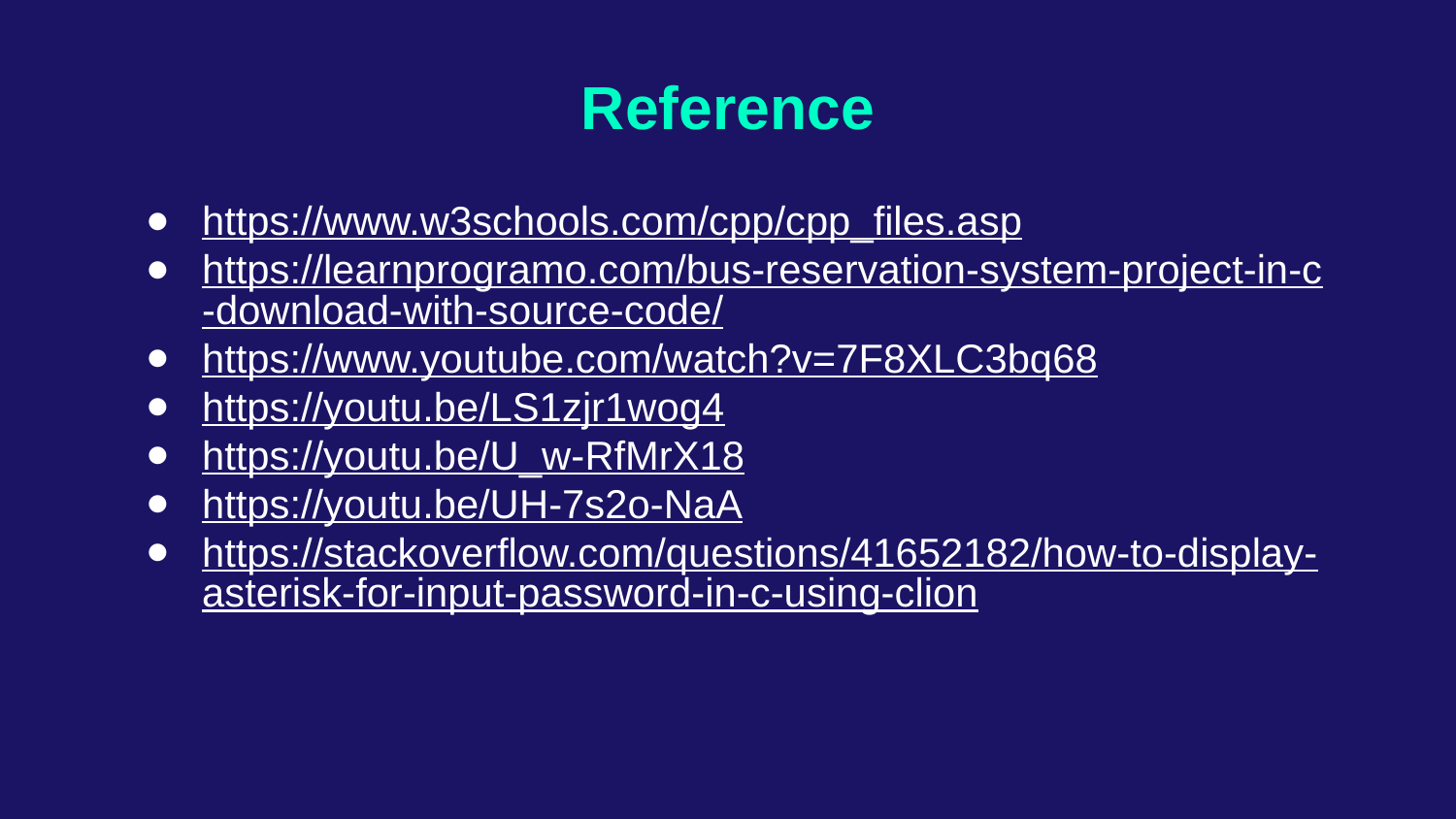

# Reference
https://www.w3schools.com/cpp/cpp_files.asp
https://learnprogramo.com/bus-reservation-system-project-in-c-download-with-source-code/
https://www.youtube.com/watch?v=7F8XLC3bq68
https://youtu.be/LS1zjr1wog4
https://youtu.be/U_w-RfMrX18
https://youtu.be/UH-7s2o-NaA
https://stackoverflow.com/questions/41652182/how-to-display-asterisk-for-input-password-in-c-using-clion